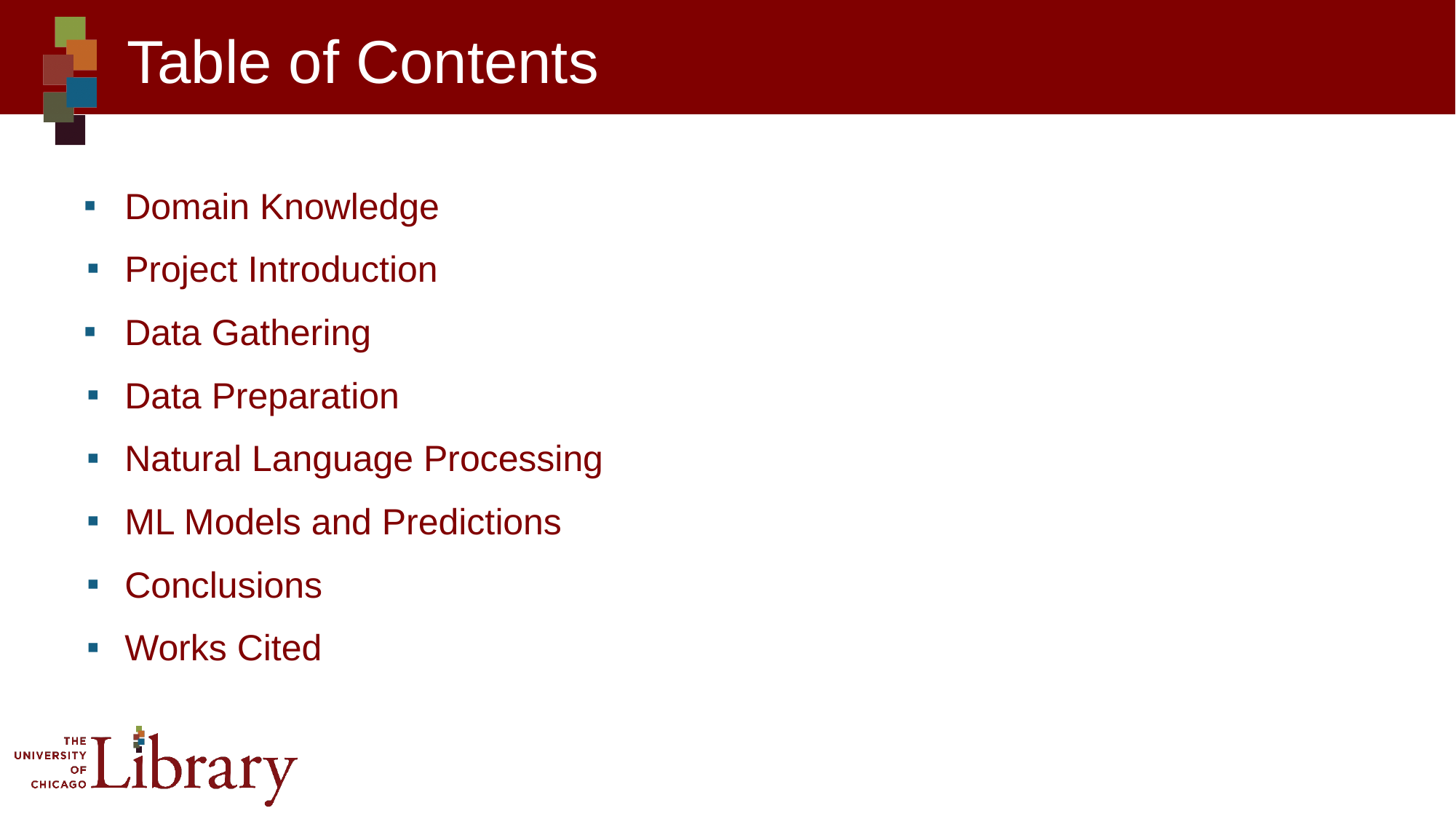

# Table of Contents
Domain Knowledge
Project Introduction
Data Gathering
Data Preparation
Natural Language Processing
ML Models and Predictions
Conclusions
Works Cited